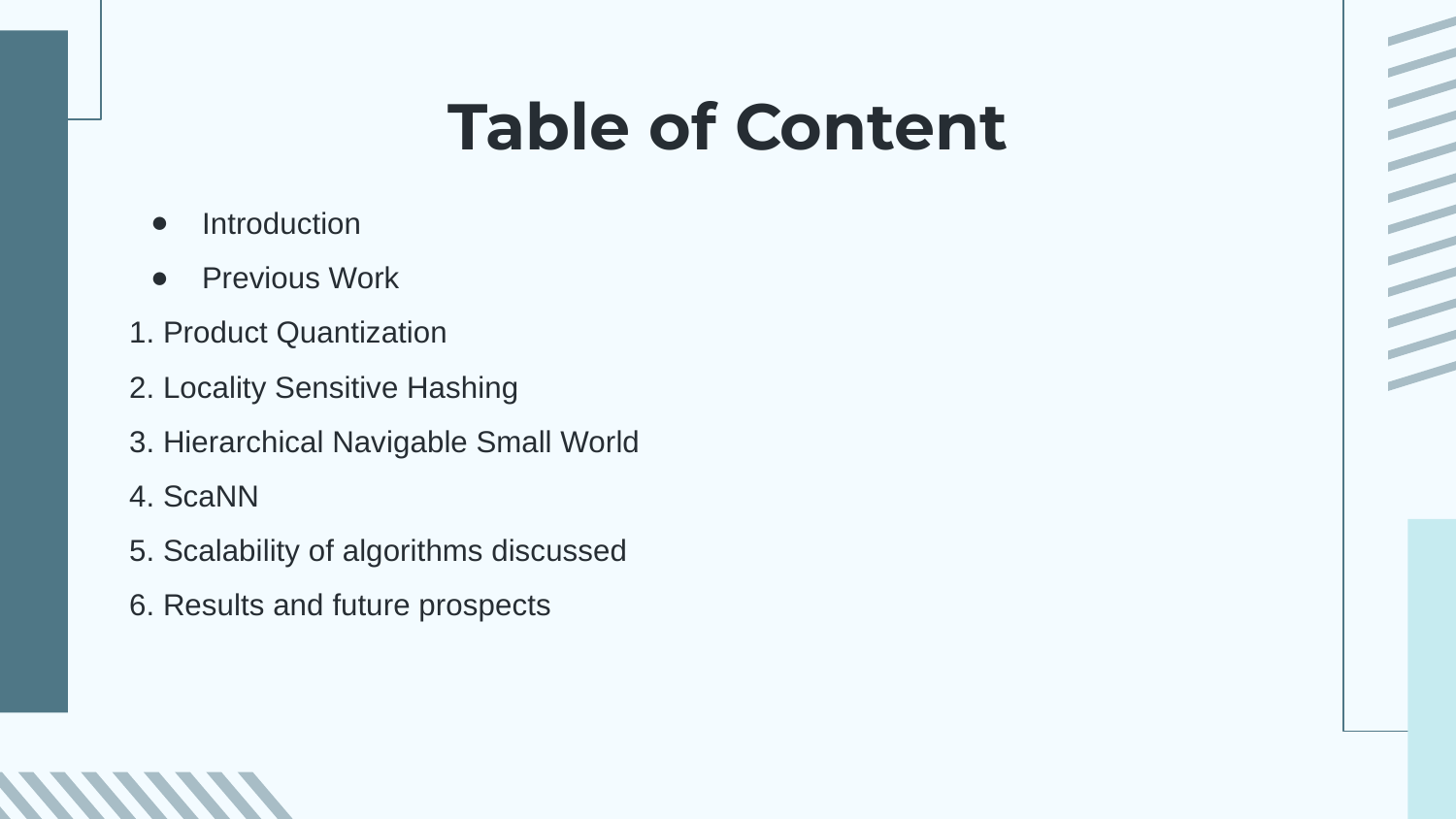

# Table of Content
Introduction
Previous Work
1. Product Quantization
2. Locality Sensitive Hashing
3. Hierarchical Navigable Small World
4. ScaNN
5. Scalability of algorithms discussed
6. Results and future prospects